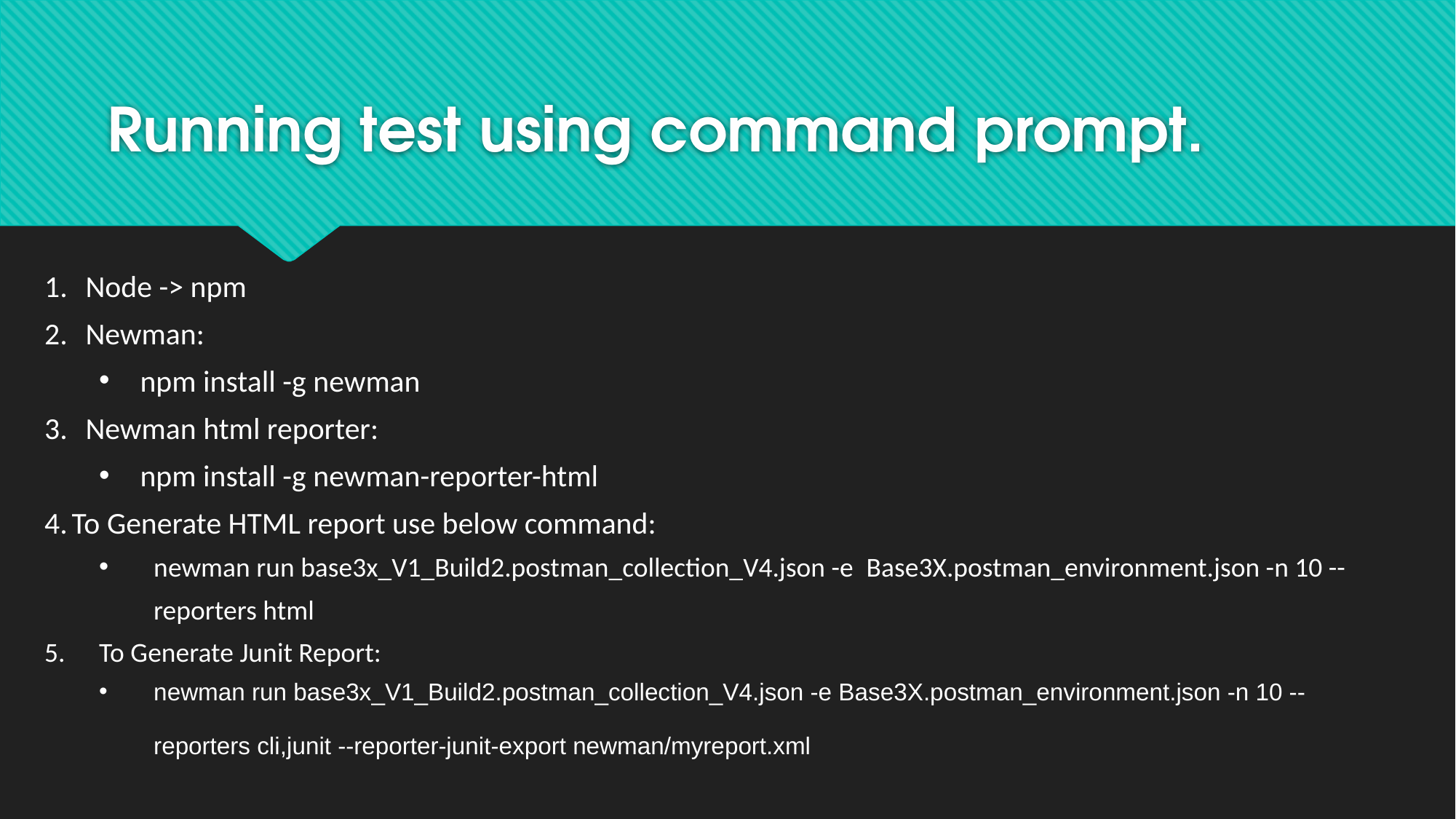

# Running test using command prompt.
Node -> npm
Newman:
npm install -g newman
Newman html reporter:
npm install -g newman-reporter-html
To Generate HTML report use below command:
newman run base3x_V1_Build2.postman_collection_V4.json -e  Base3X.postman_environment.json -n 10 --reporters html
To Generate Junit Report:
newman run base3x_V1_Build2.postman_collection_V4.json -e Base3X.postman_environment.json -n 10 --reporters cli,junit --reporter-junit-export newman/myreport.xml